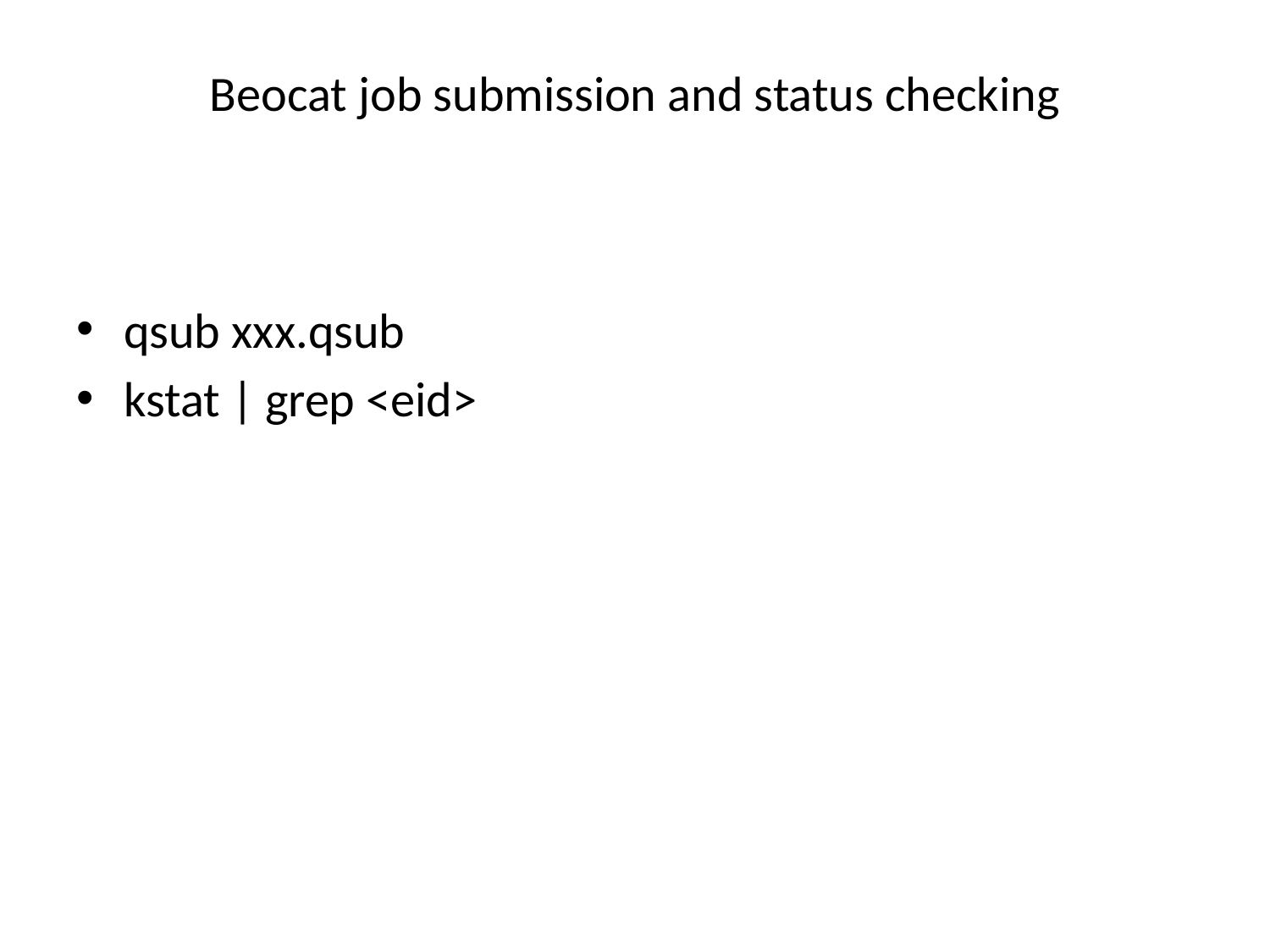

# Beocat job submission and status checking
qsub xxx.qsub
kstat | grep <eid>